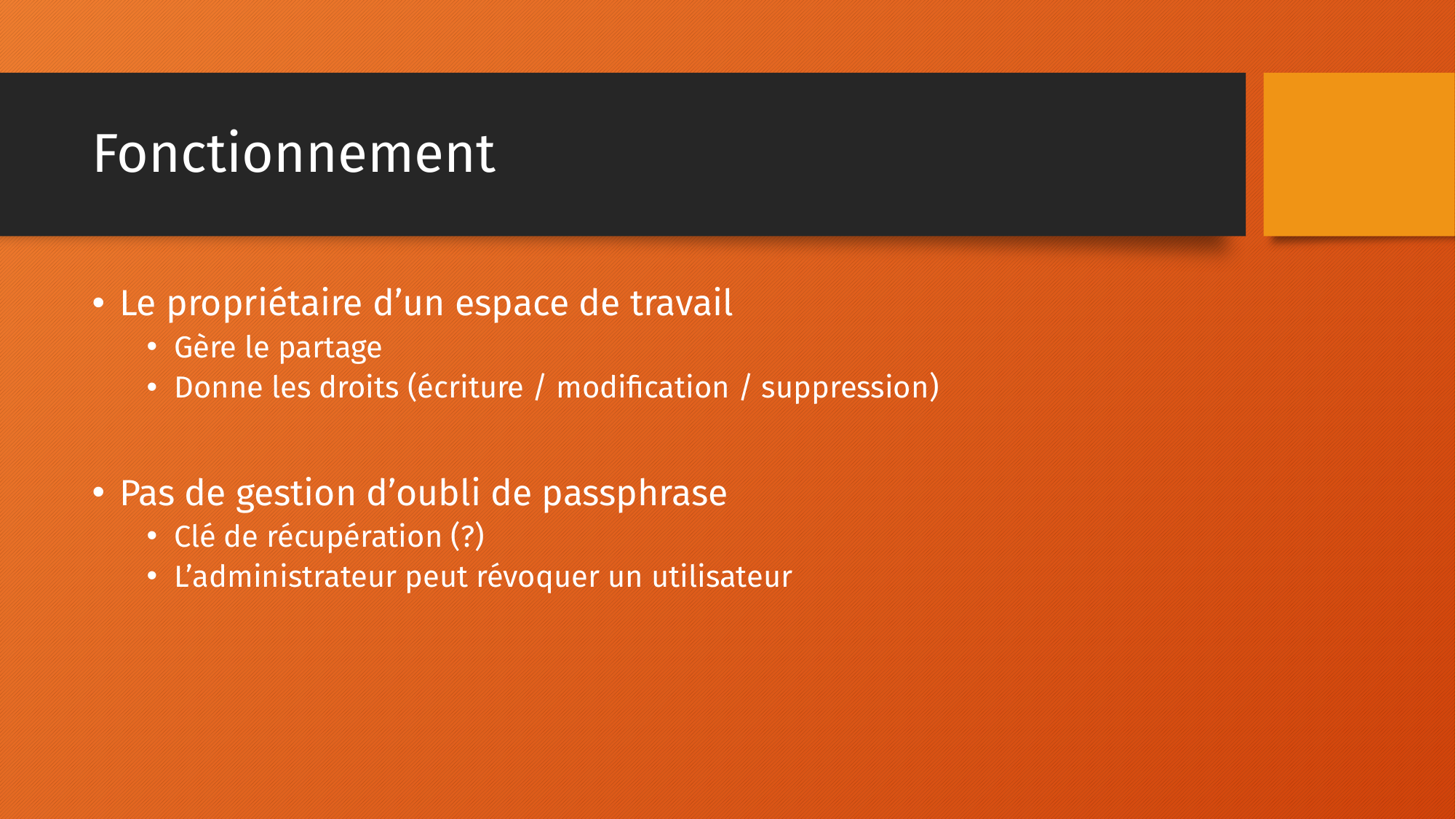

# Fonctionnement
Le propriétaire d’un espace de travail
Gère le partage
Donne les droits (écriture / modification / suppression)

Pas de gestion d’oubli de passphrase
Clé de récupération (?)
L’administrateur peut révoquer un utilisateur